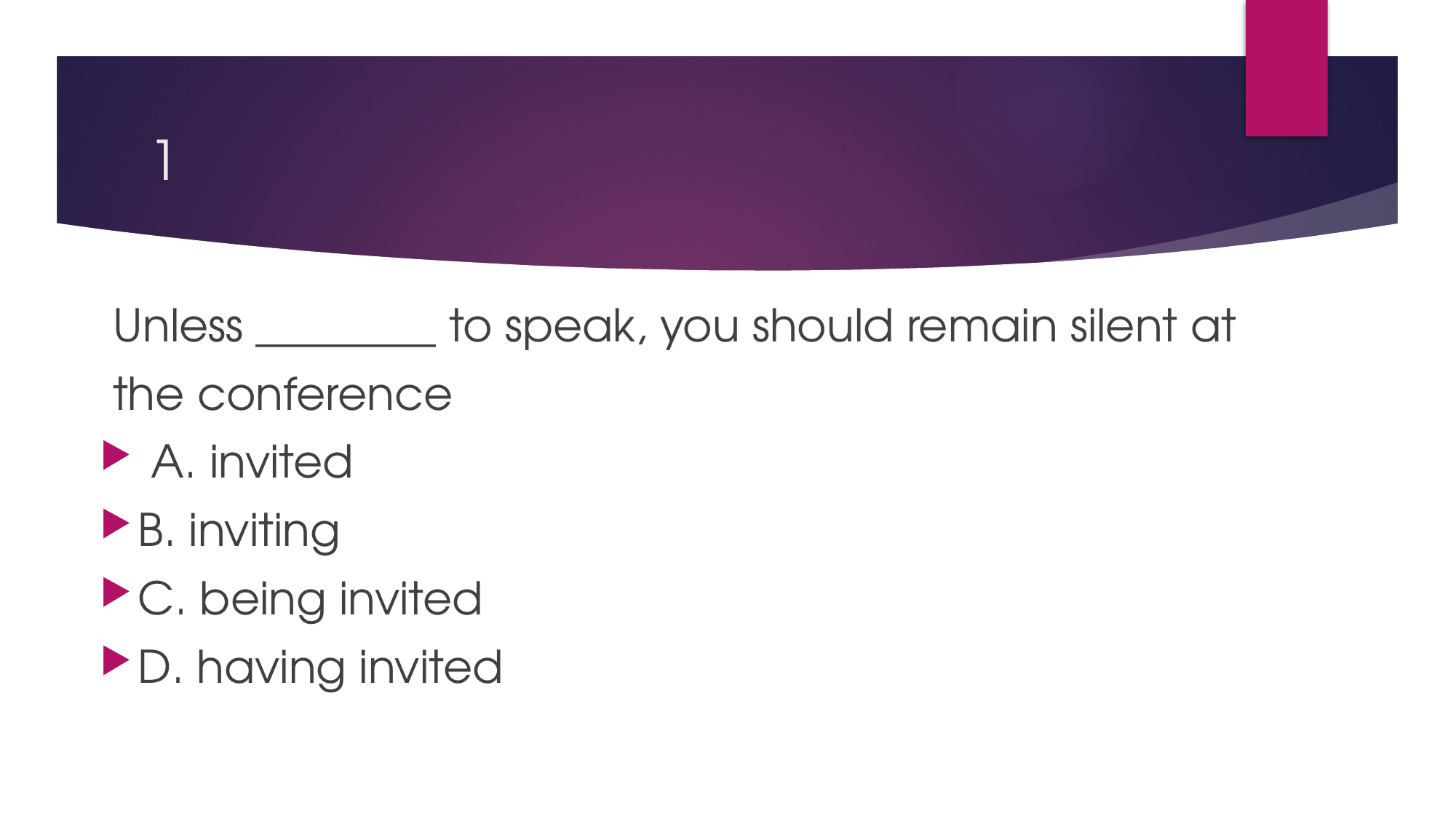

# 1
 Unless ________ to speak, you should remain silent at
 the conference
 A. invited
B. inviting
C. being invited
D. having invited